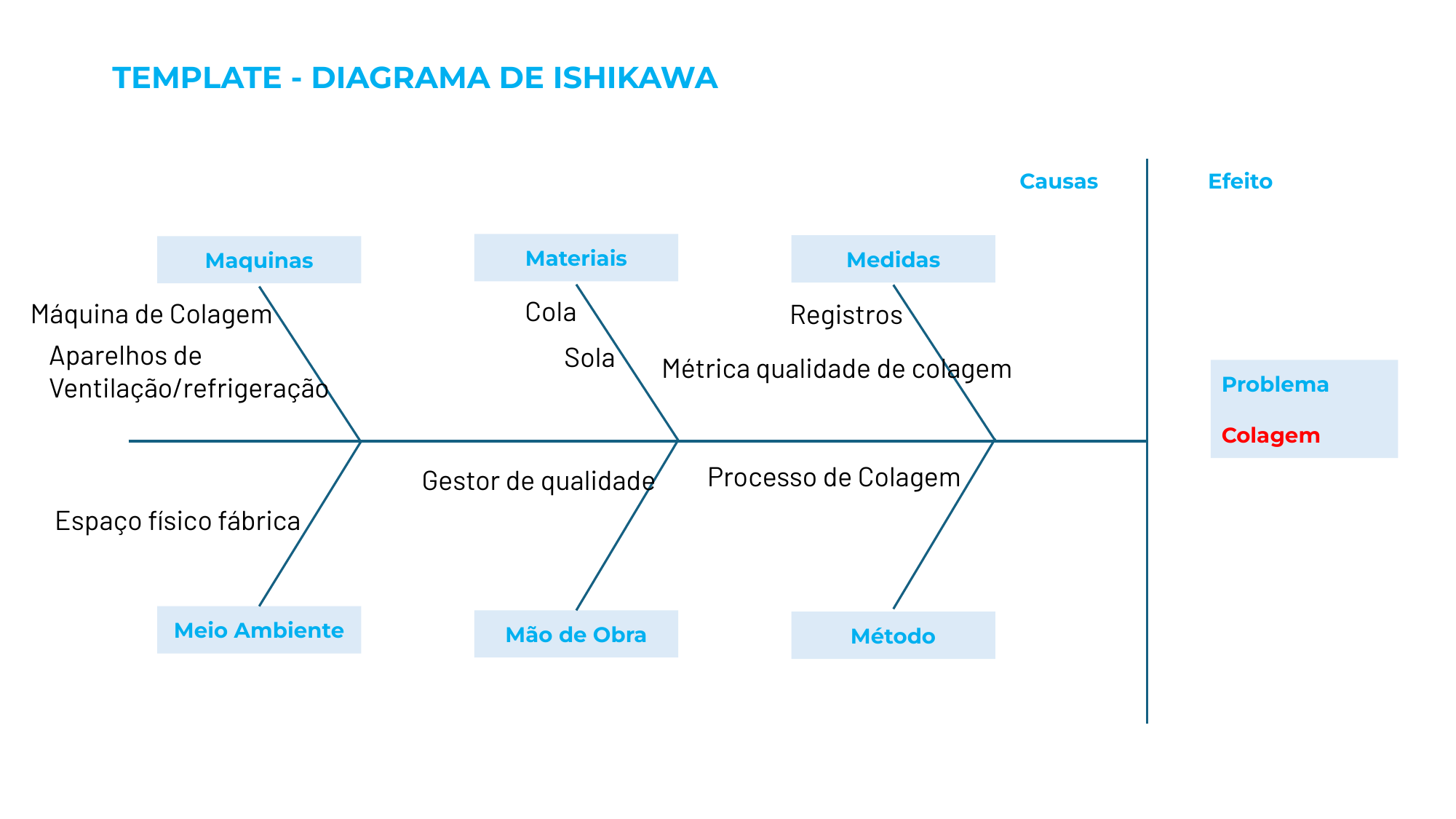

TEMPLATE - DIAGRAMA DE ISHIKAWA
Causas
Efeito
Materiais
Medidas
Maquinas
Cola
Máquina de Colagem
Registros
Aparelhos de
Ventilação/refrigeração
Sola
Métrica qualidade de colagem
Problema

Colagem
Processo de Colagem
Gestor de qualidade
Espaço físico fábrica
Meio Ambiente
Mão de Obra
Método